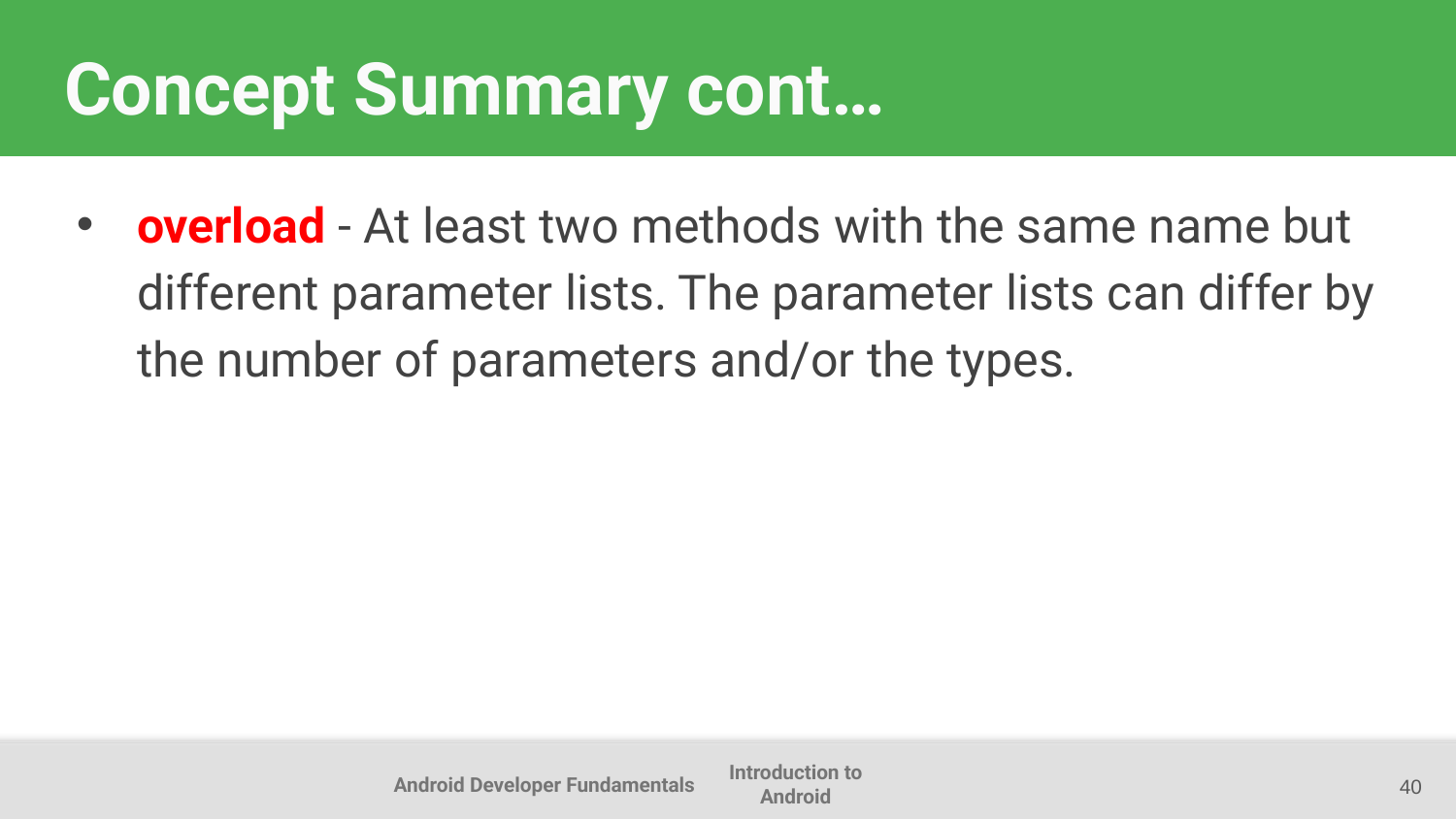

# Concept Summary cont…
overload - At least two methods with the same name but different parameter lists. The parameter lists can differ by the number of parameters and/or the types.
40